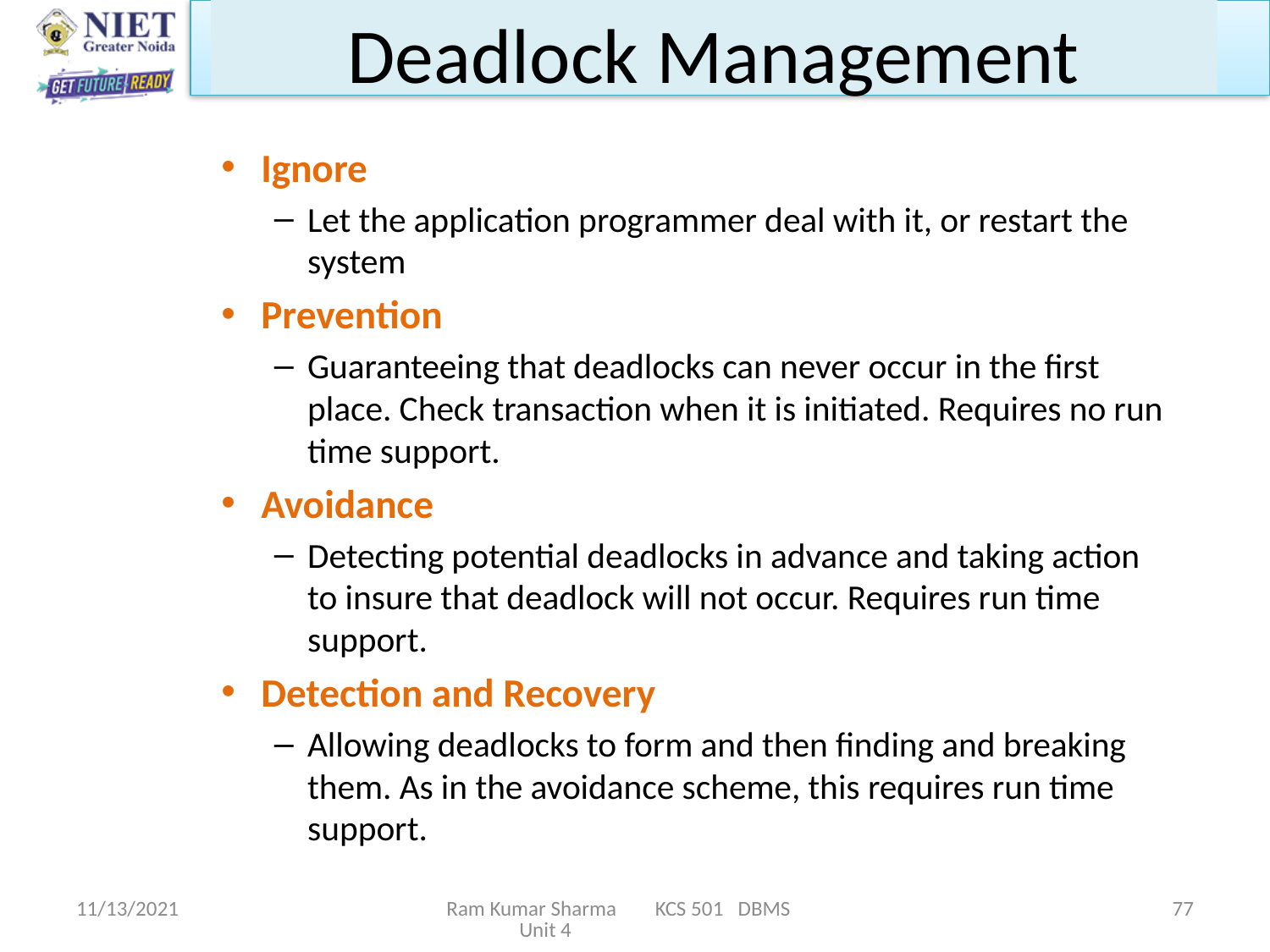

# Deadlock Management
Ignore
Let the application programmer deal with it, or restart the system
Prevention
Guaranteeing that deadlocks can never occur in the first place. Check transaction when it is initiated. Requires no run time support.
Avoidance
Detecting potential deadlocks in advance and taking action to insure that deadlock will not occur. Requires run time support.
Detection and Recovery
Allowing deadlocks to form and then finding and breaking them. As in the avoidance scheme, this requires run time support.
11/13/2021
Ram Kumar Sharma        KCS 501   DBMS                     Unit 4
77